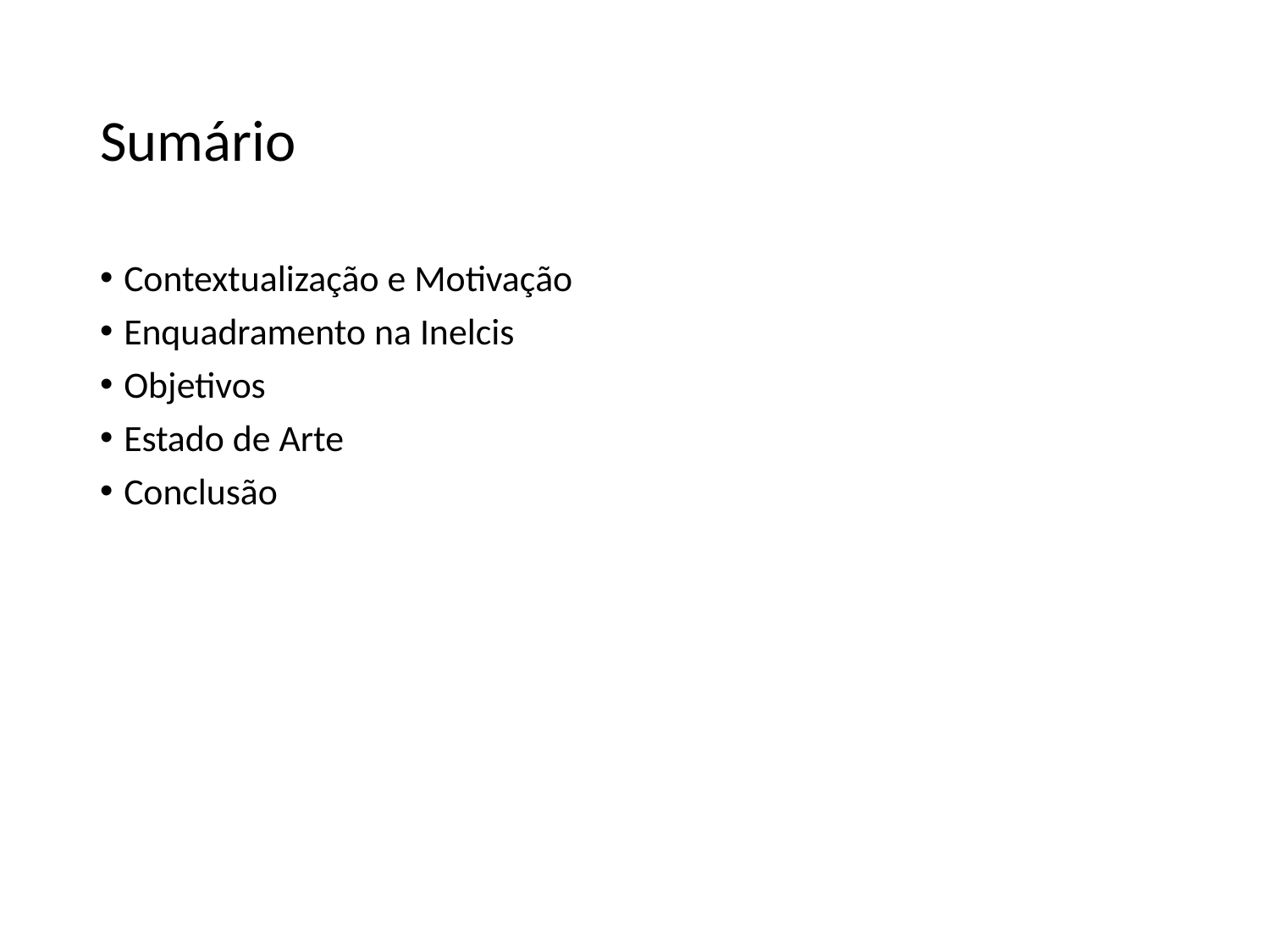

# Sumário
Contextualização e Motivação
Enquadramento na Inelcis
Objetivos
Estado de Arte
Conclusão